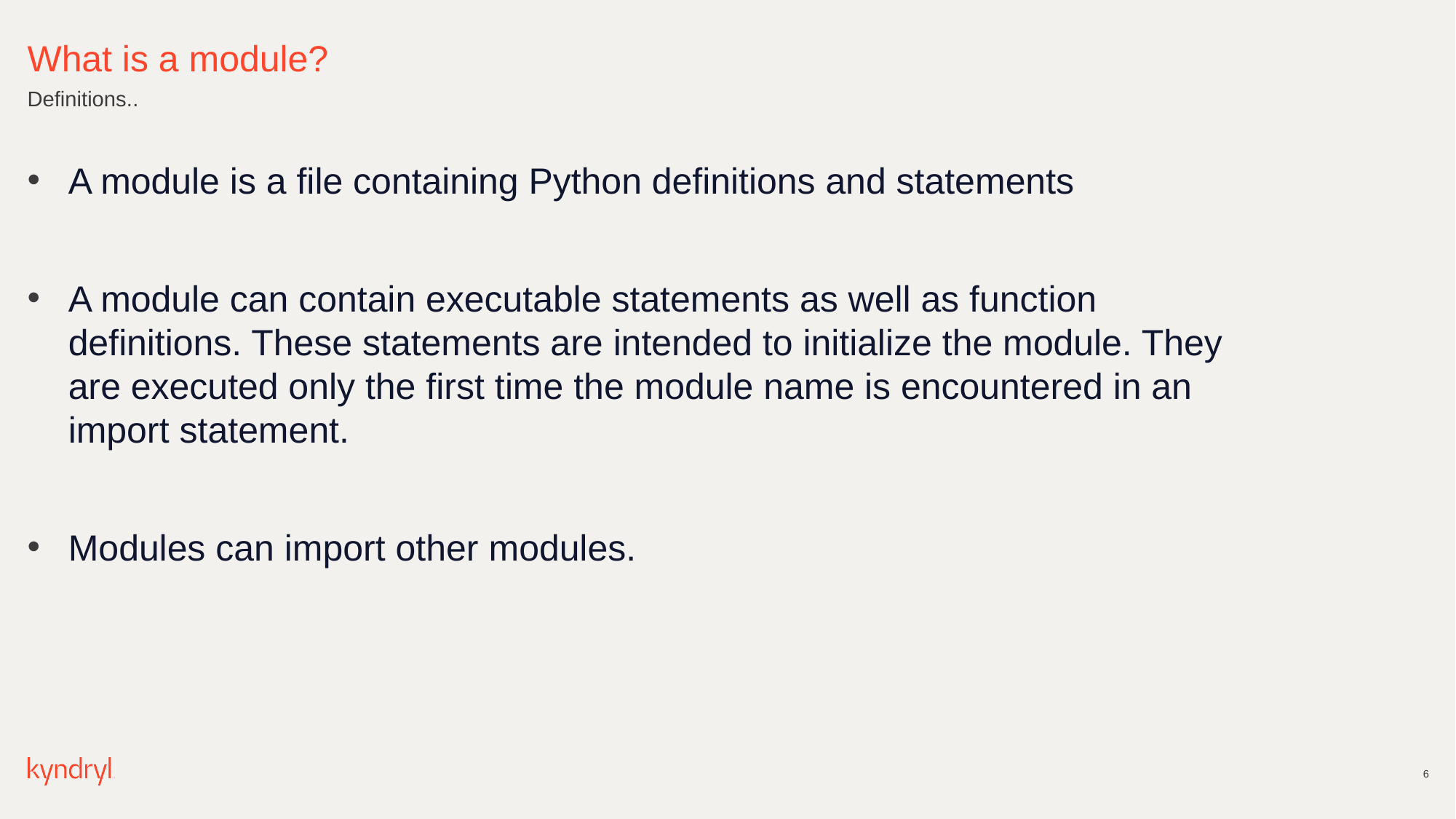

# What is a module?
Definitions..
A module is a file containing Python definitions and statements

A module can contain executable statements as well as function definitions. These statements are intended to initialize the module. They are executed only the first time the module name is encountered in an import statement.

Modules can import other modules.

6